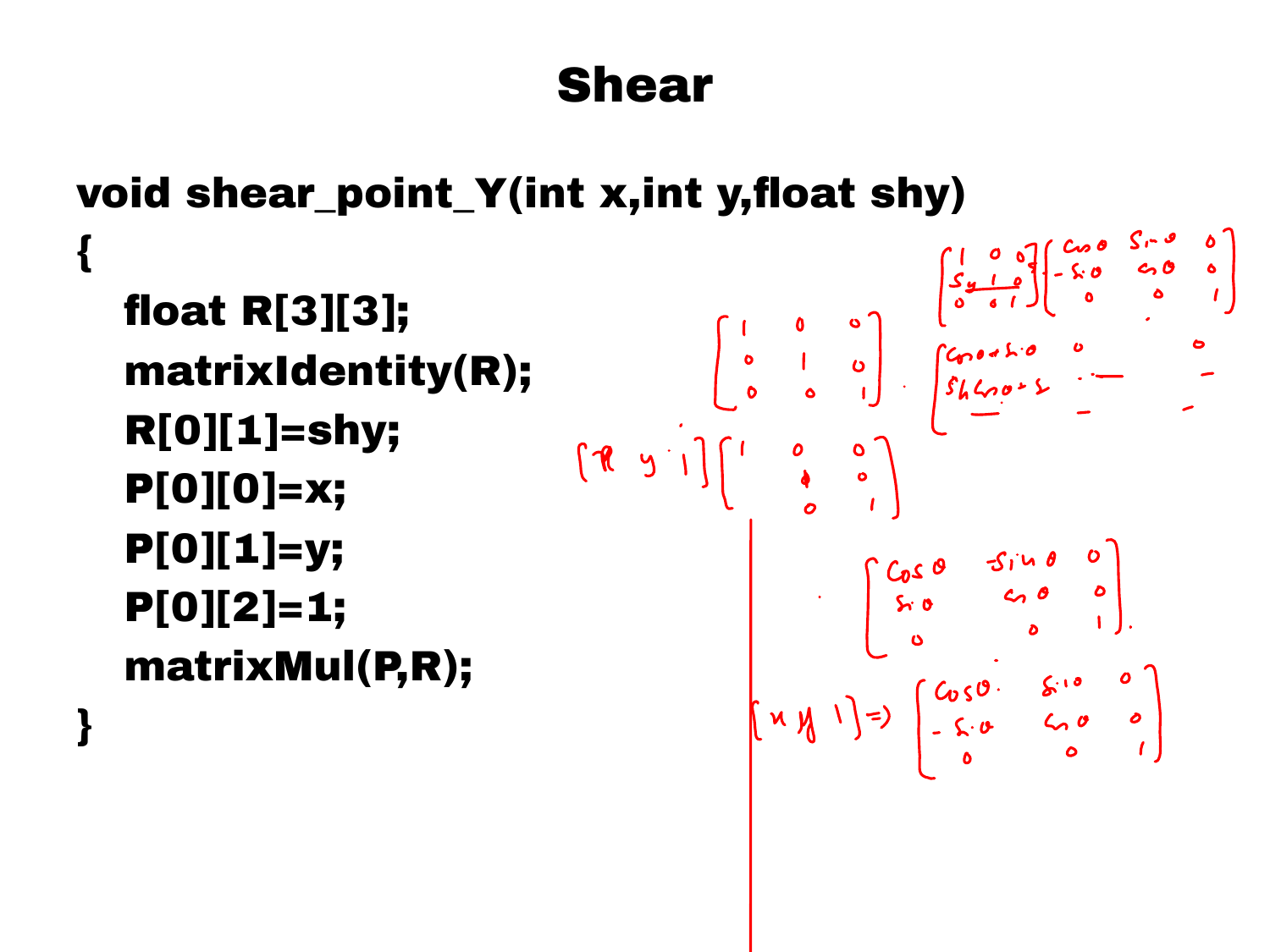

# Shear
void shear_point_Y(int x,int y,float shy)
{
	float R[3][3];
	matrixIdentity(R);
	R[0][1]=shy;
	P[0][0]=x;
	P[0][1]=y;
	P[0][2]=1;
	matrixMul(P,R);
}